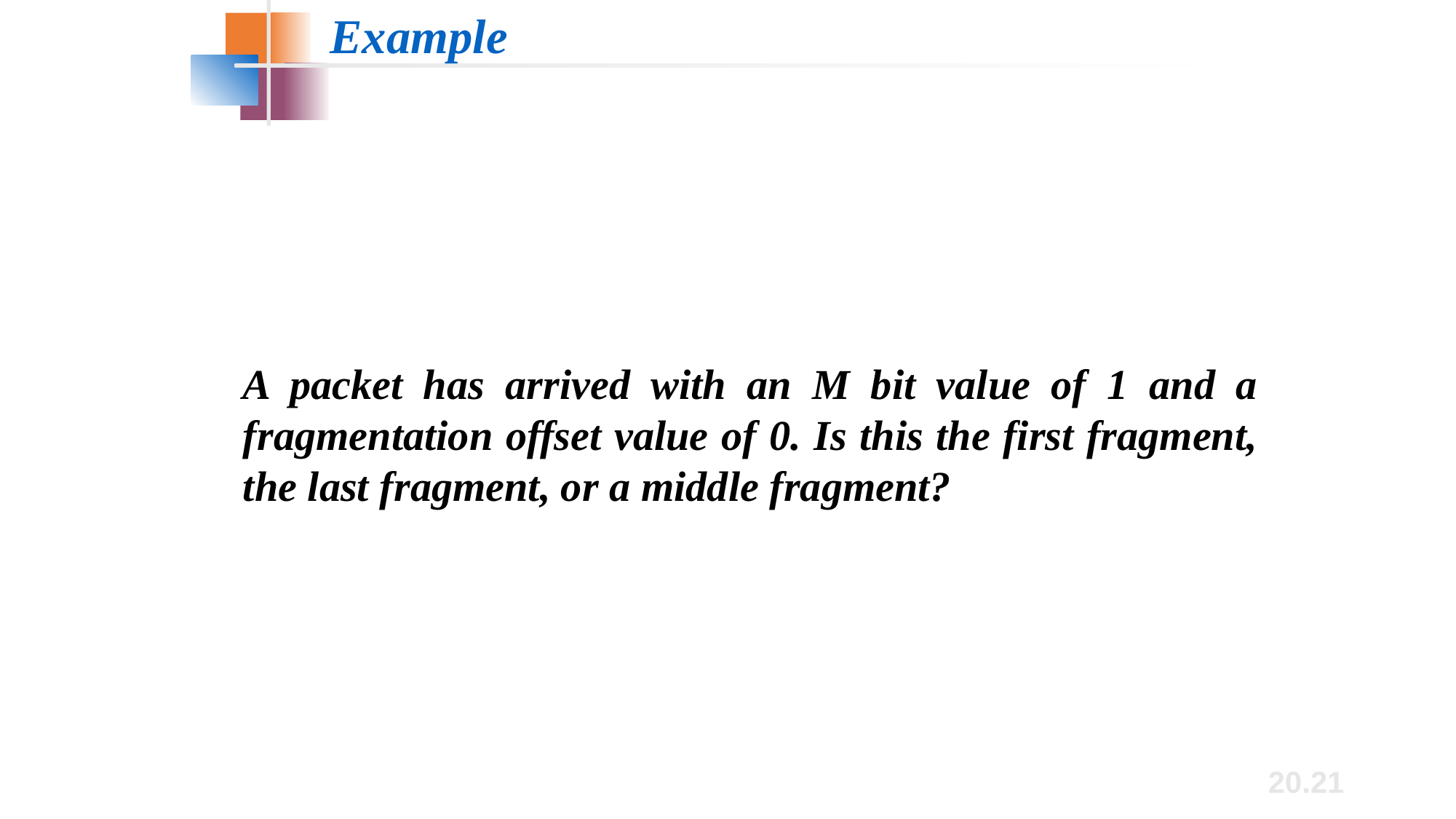

Example

A packet has arrived with an M bit value of 1 and a fragmentation offset value of 0. Is this the first fragment, the last fragment, or a middle fragment?
20.21